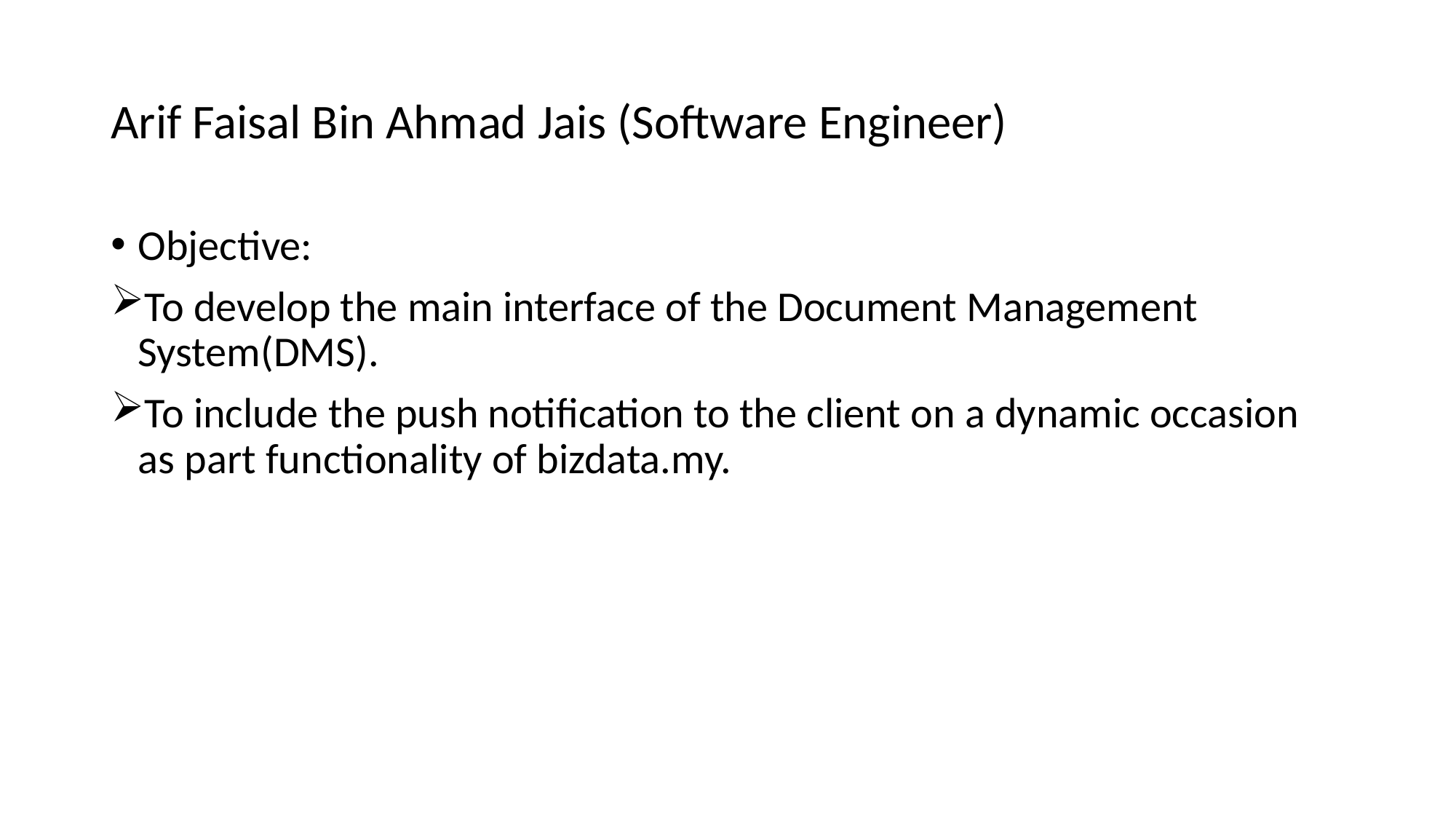

# Arif Faisal Bin Ahmad Jais (Software Engineer)
Objective:
To develop the main interface of the Document Management System(DMS).
To include the push notification to the client on a dynamic occasion as part functionality of bizdata.my.